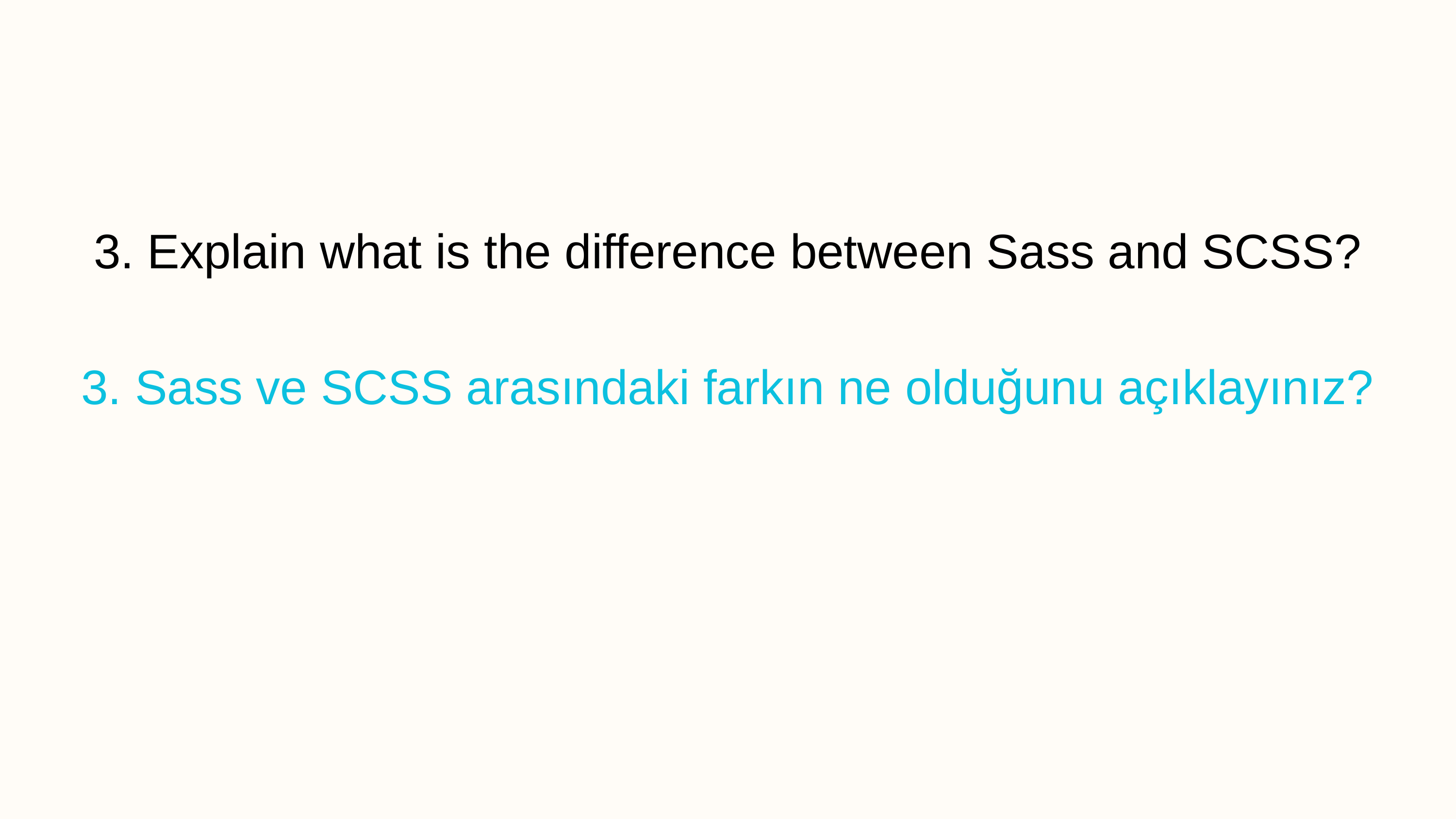

3. Explain what is the difference between Sass and SCSS?

3. Sass ve SCSS arasındaki farkın ne olduğunu açıklayınız?